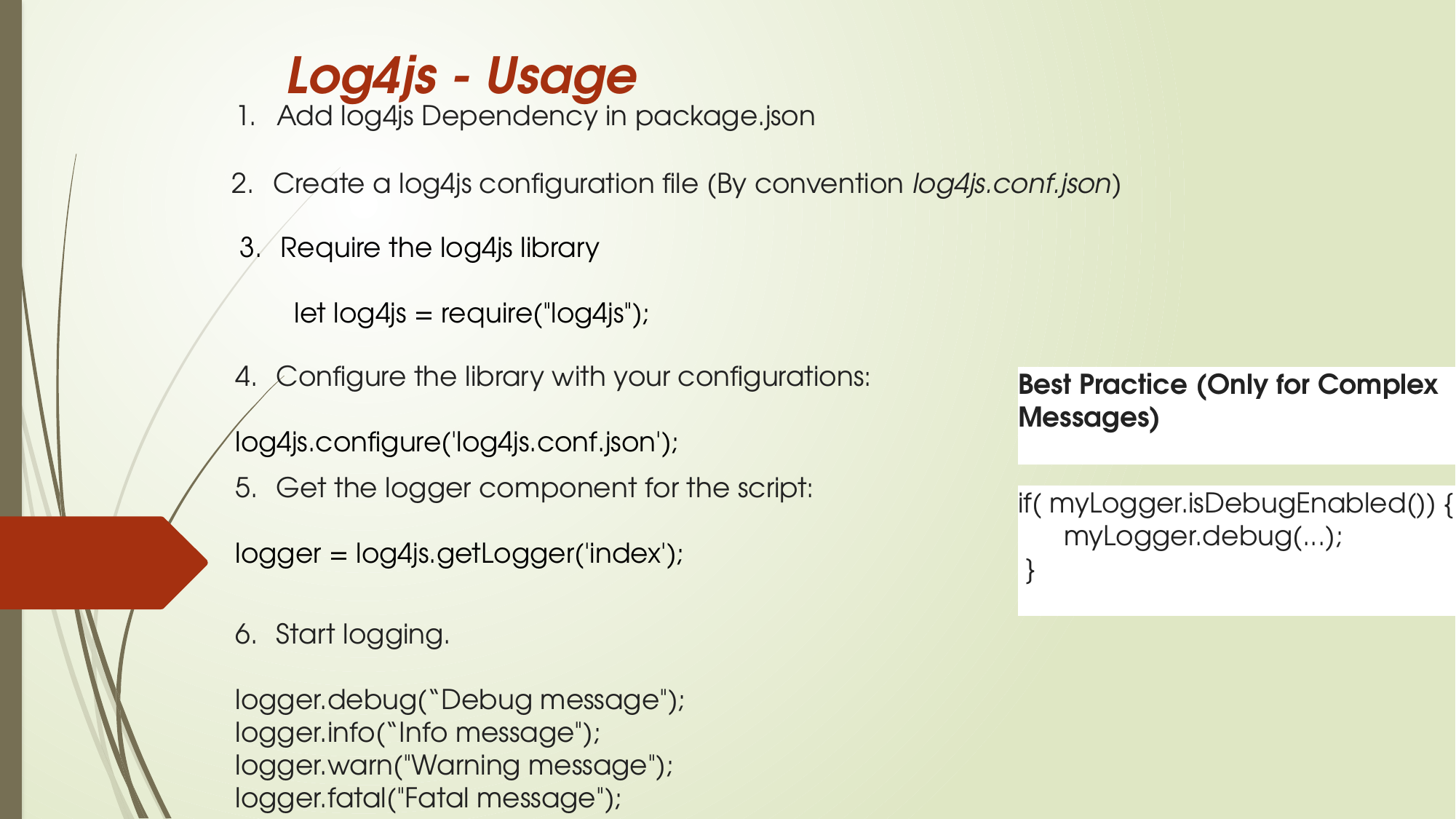

Log4js - Usage

Add log4js Dependency in package.json
Create a log4js configuration file (By convention log4js.conf.json)
Require the log4js library

let log4js = require("log4js");
Configure the library with your configurations:

log4js.configure('log4js.conf.json');
Best Practice (Only for Complex Messages)
Get the logger component for the script:

logger = log4js.getLogger('index');
if( myLogger.isDebugEnabled()) {
      myLogger.debug(...);
 }
Start logging.

logger.debug(“Debug message");
logger.info(“Info message");
logger.warn("Warning message");
logger.fatal("Fatal message");